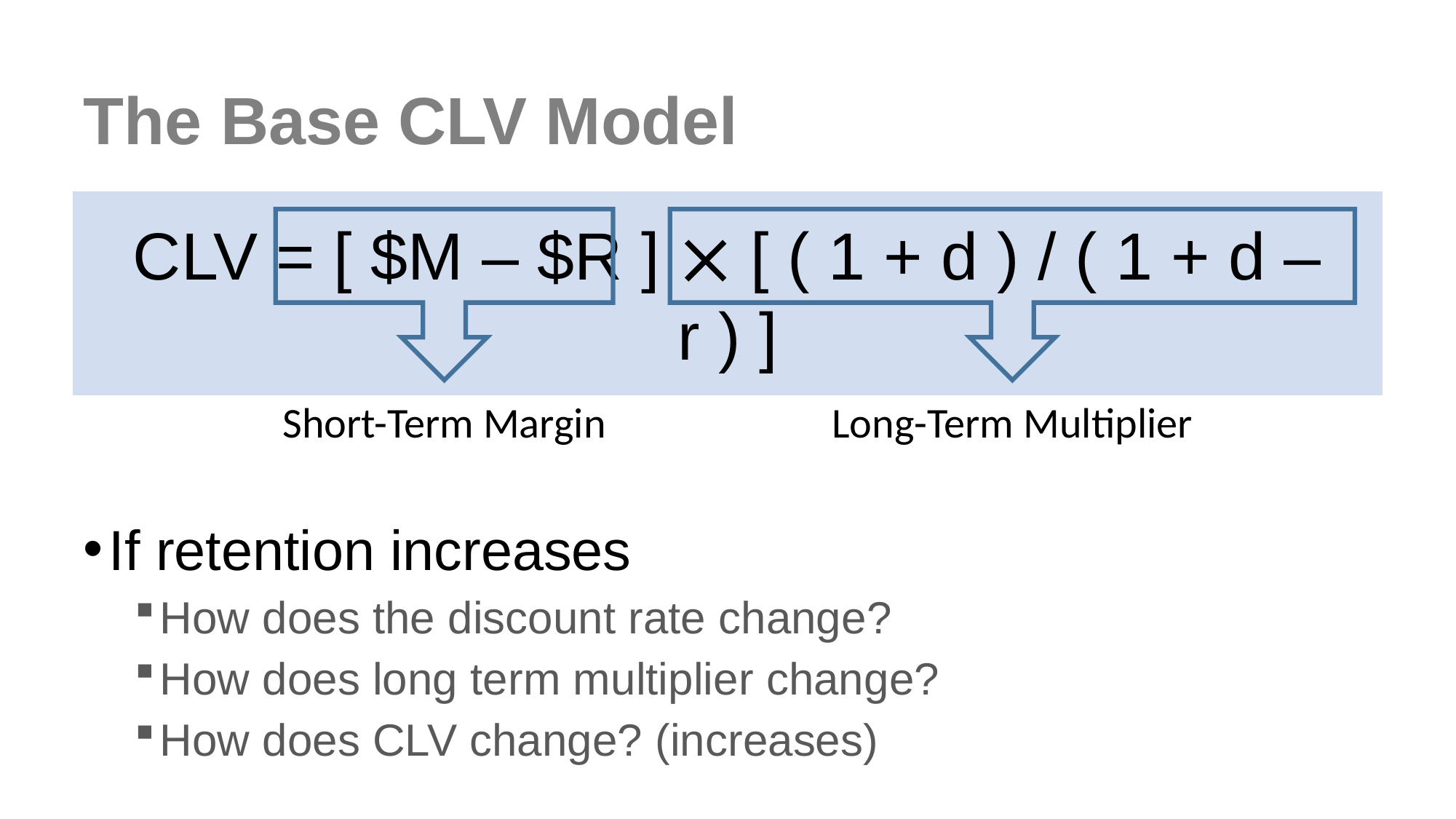

# The Base CLV Model
CLV = [ $M – $R ] × [ ( 1 + d ) / ( 1 + d – r ) ]

Short-Term Margin
Long-Term Multiplier
If retention increases
How does the discount rate change?
How does long term multiplier change?
How does CLV change? (increases)